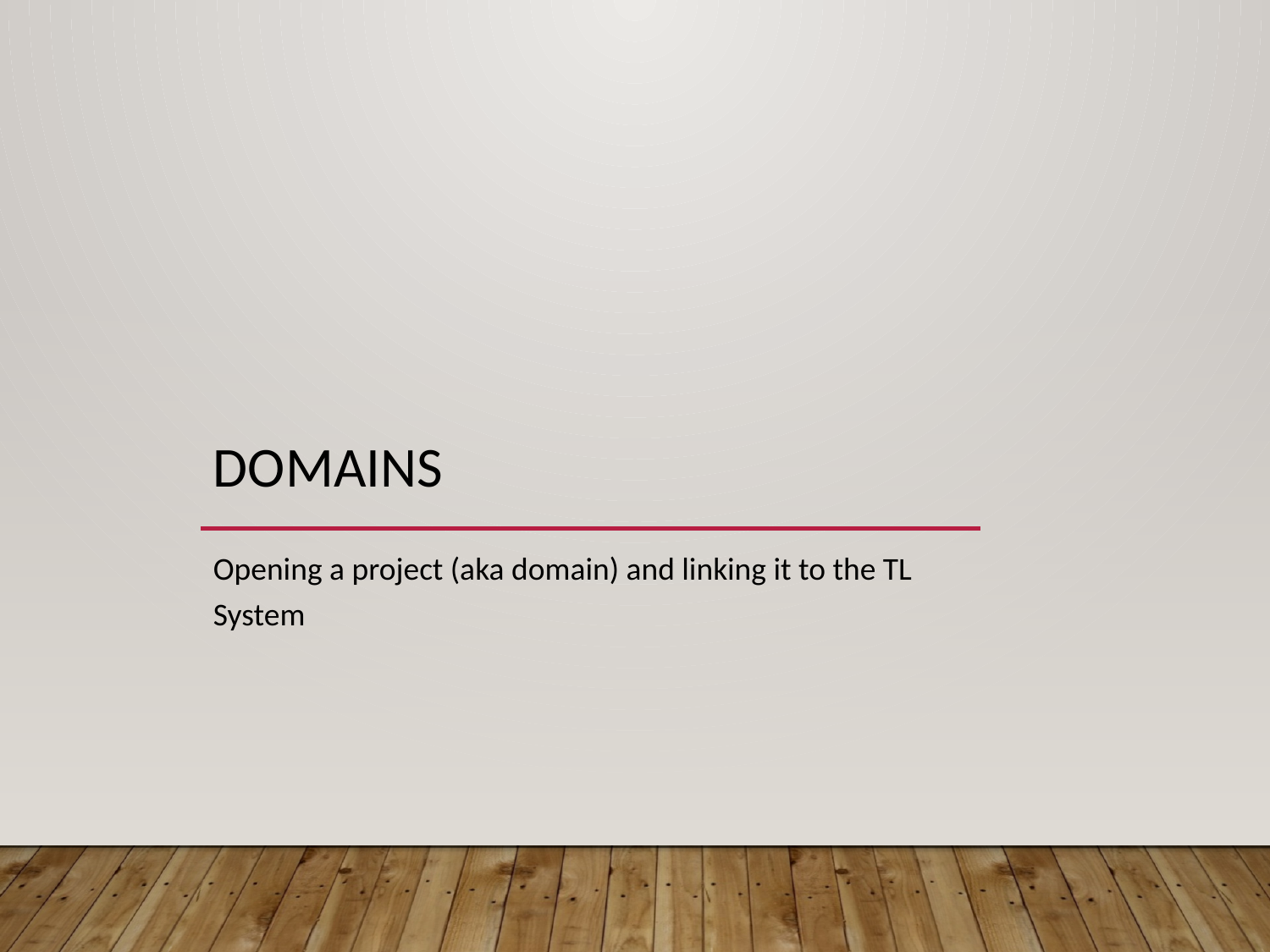

# Domains
Opening a project (aka domain) and linking it to the TL System